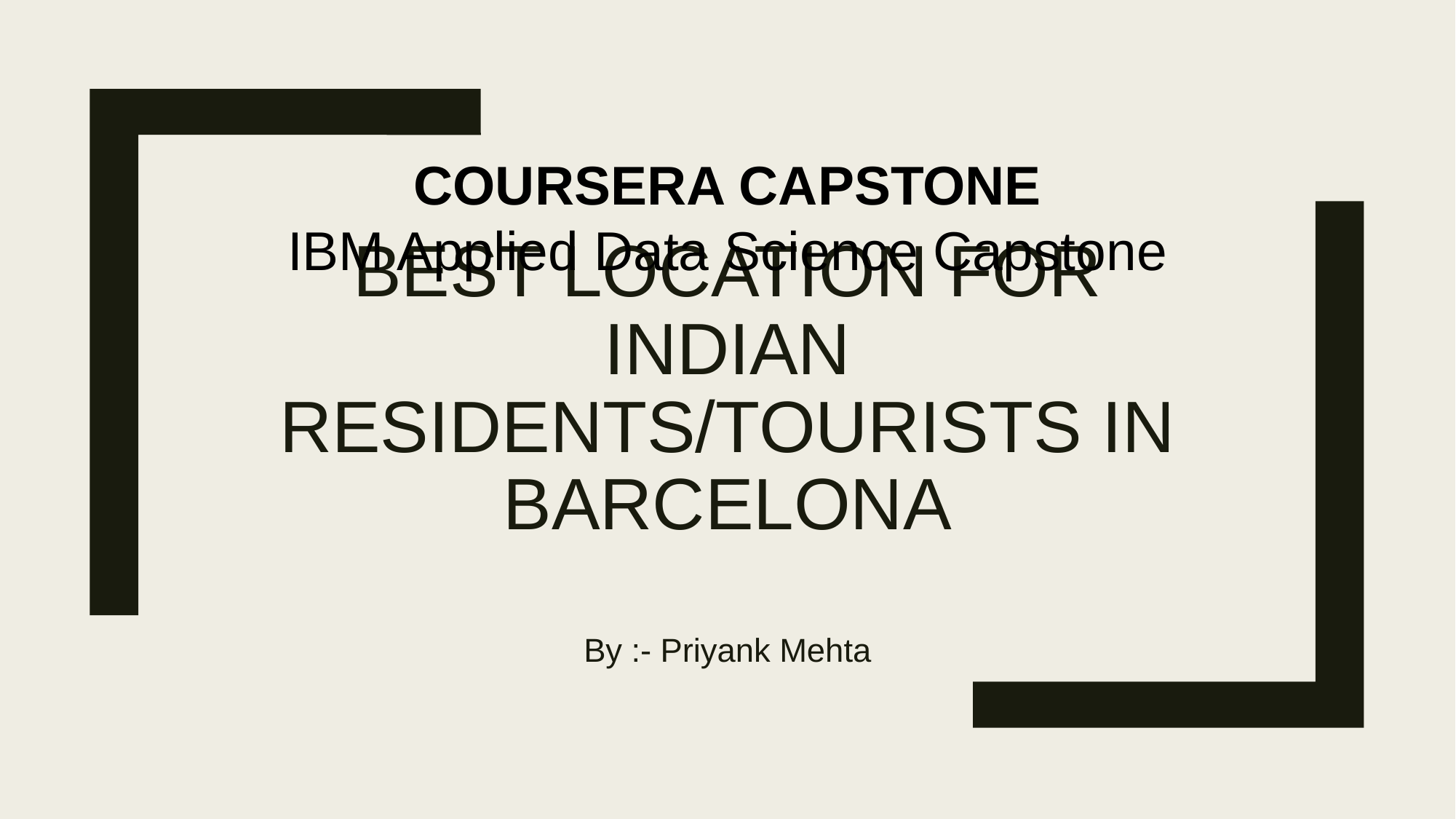

COURSERA CAPSTONE
IBM Applied Data Science Capstone
# BEST LOCATION FOR INDIAN RESIDENTS/Tourists IN BARCELONA
By :- Priyank Mehta